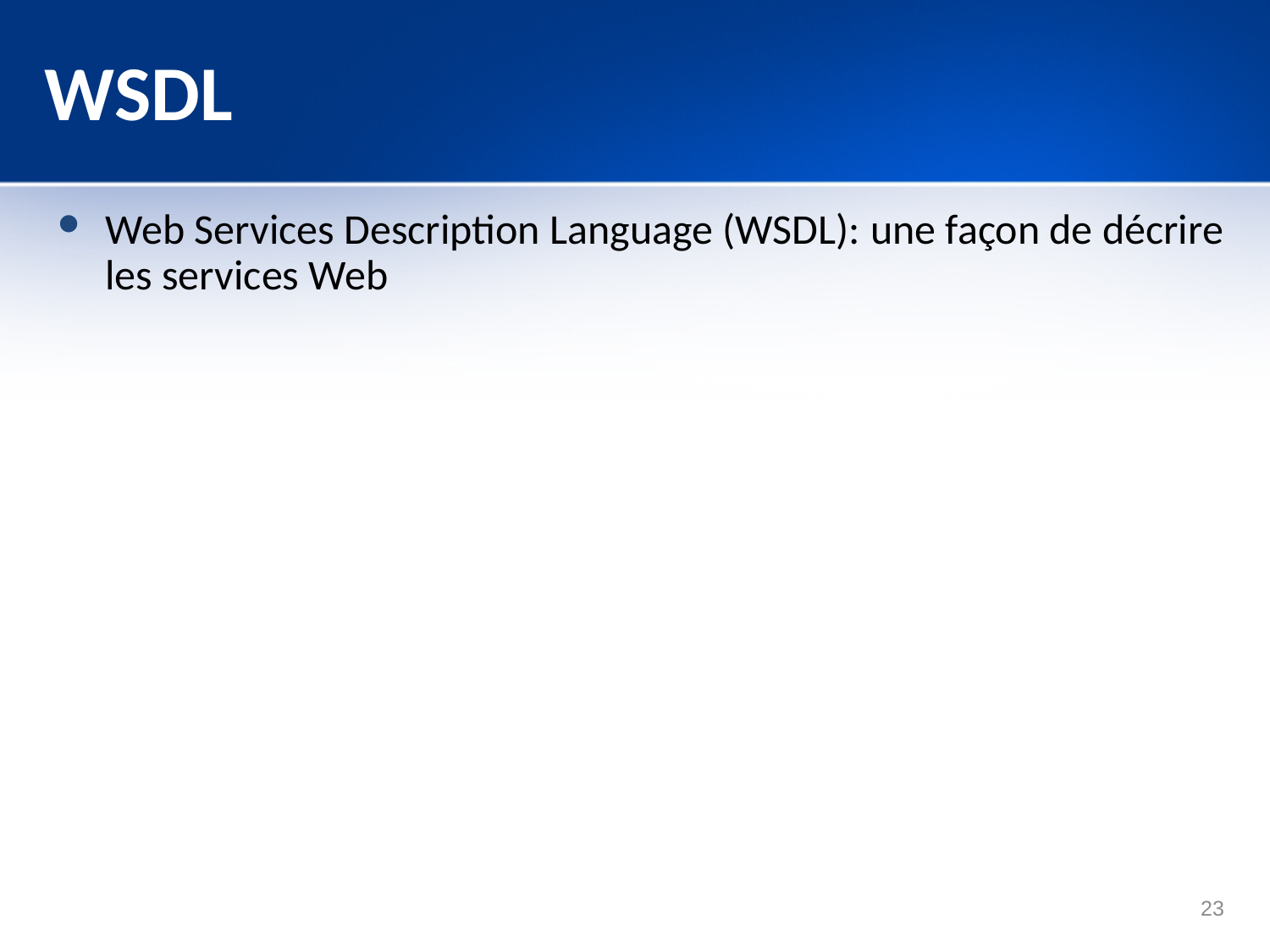

# WSDL
Web Services Description Language (WSDL): une façon de décrire les services Web
23